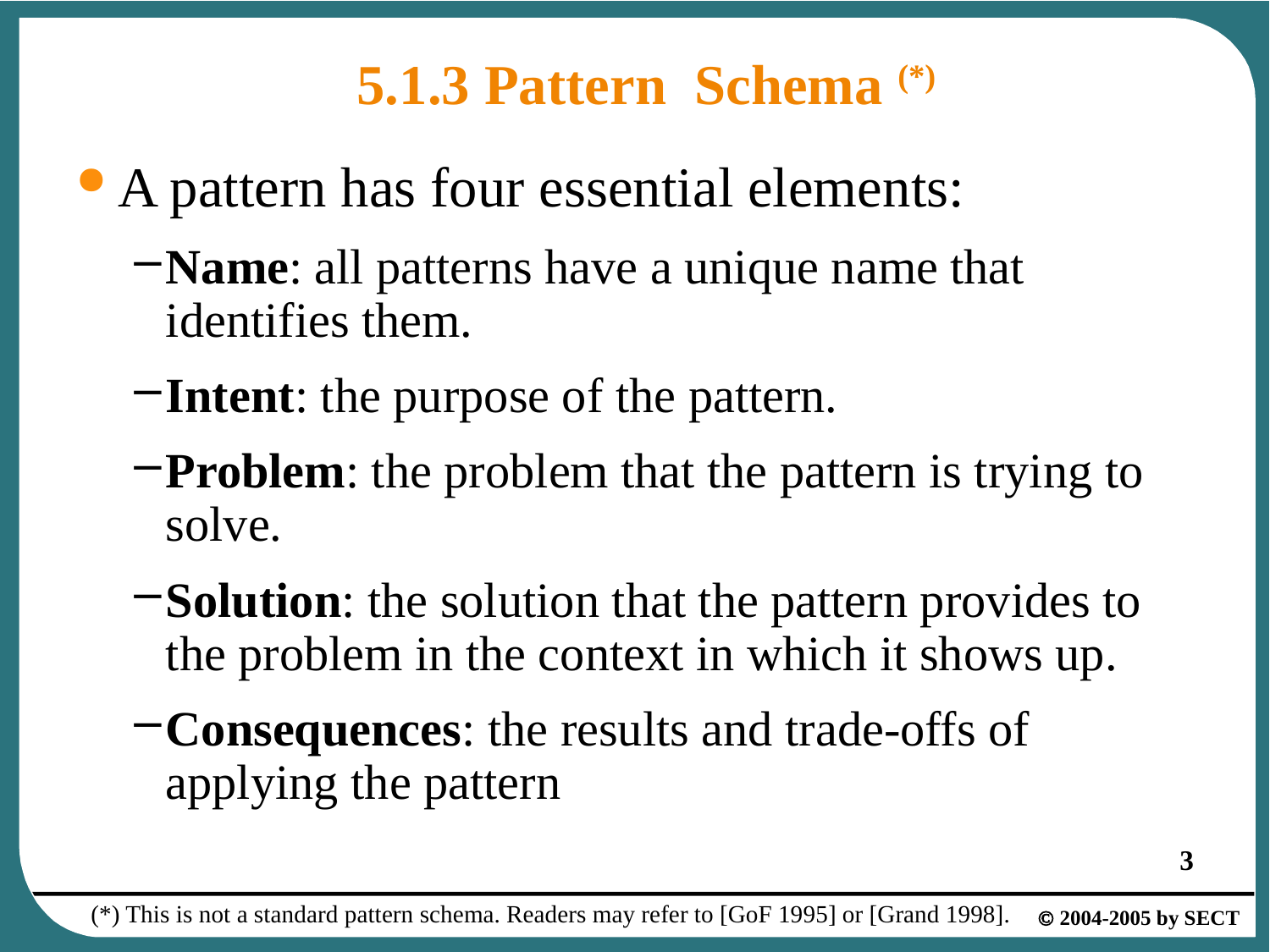

# 5.1.3 Pattern  Schema (*)
A pattern has four essential elements:
Name: all patterns have a unique name that identifies them.
Intent: the purpose of the pattern.
Problem: the problem that the pattern is trying to solve.
Solution: the solution that the pattern provides to the problem in the context in which it shows up.
Consequences: the results and trade-offs of applying the pattern
(*) This is not a standard pattern schema. Readers may refer to [GoF 1995] or [Grand 1998].